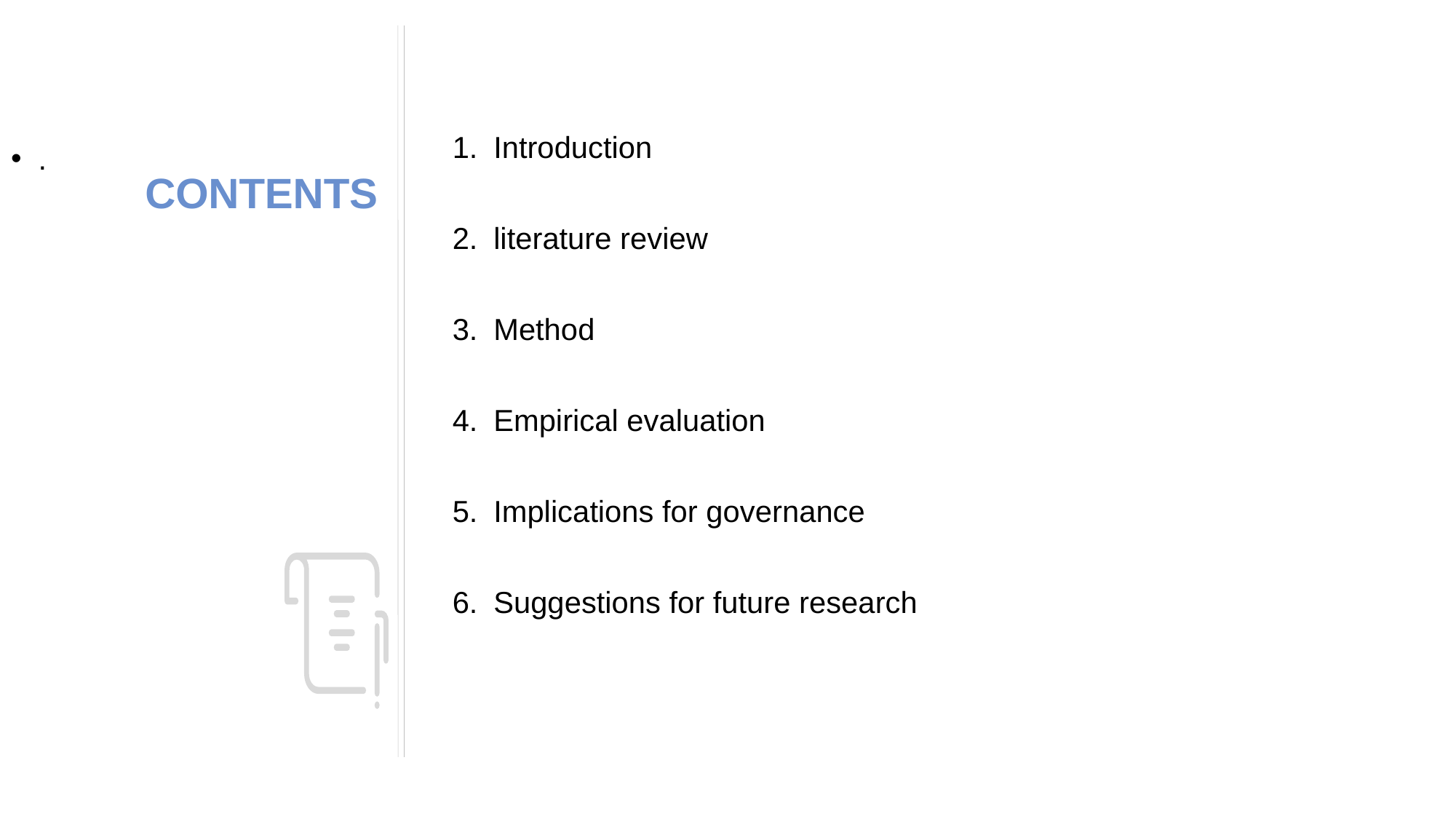

Introduction
literature review
Method
Empirical evaluation
Implications for governance
Suggestions for future research

.
CONTENTS